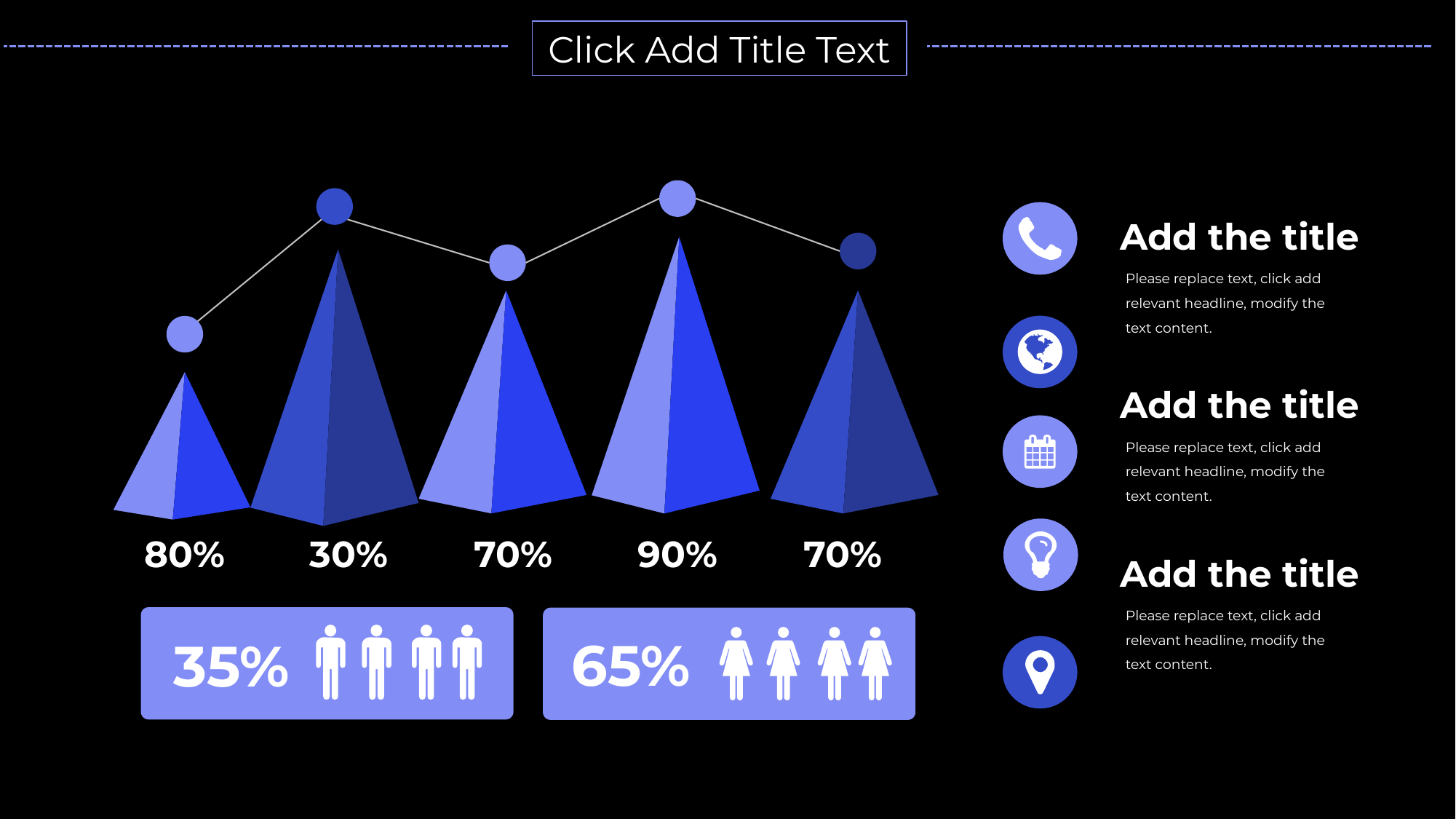

Click Add Title Text

Add the title
Please replace text, click add relevant headline, modify the text content.

Add the title
Please replace text, click add relevant headline, modify the text content.

80%
30%
70%
90%
70%
Add the title
Please replace text, click add relevant headline, modify the text content.

65%
35%